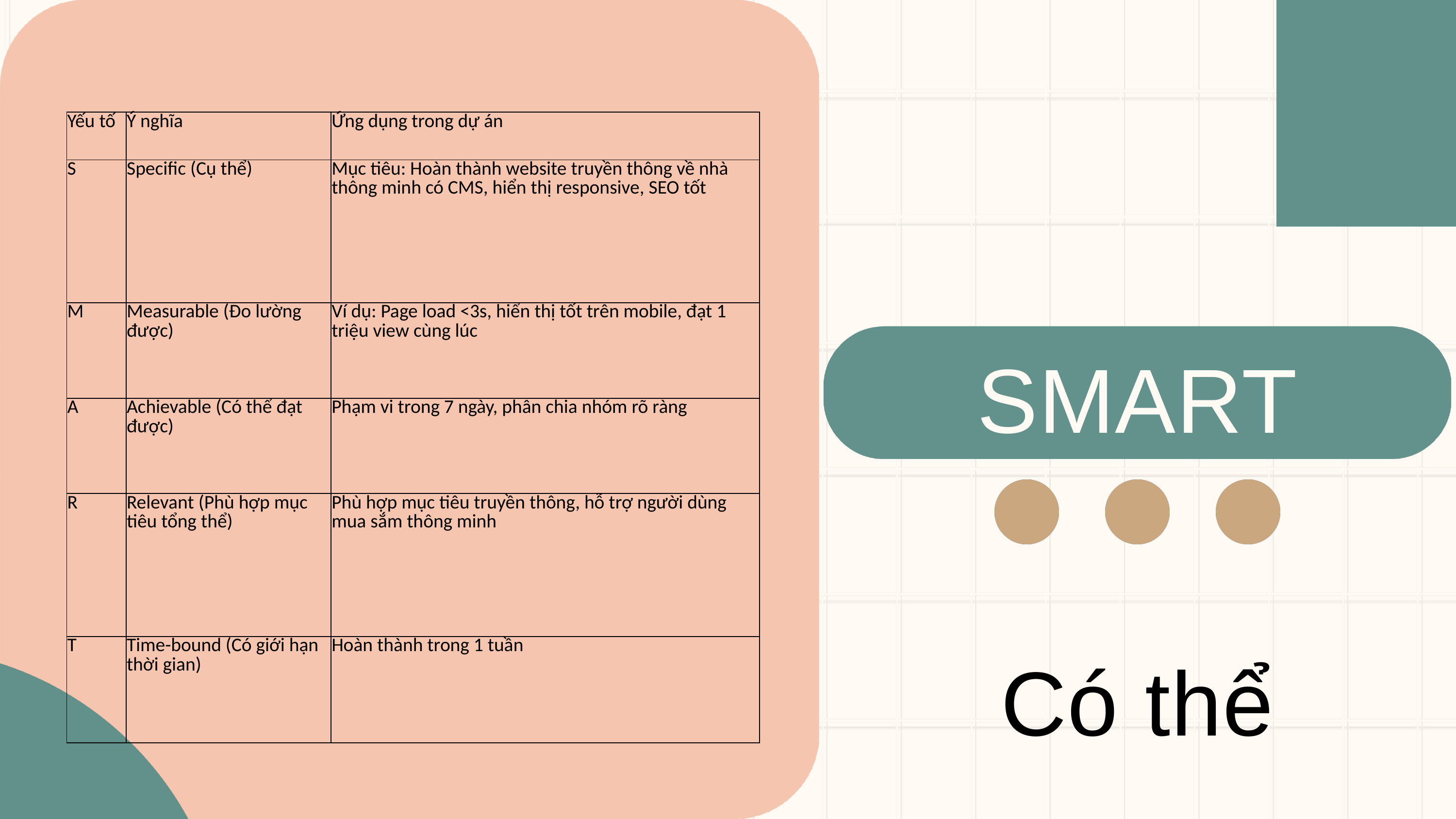

| Yếu tố | Ý nghĩa | Ứng dụng trong dự án |
| --- | --- | --- |
| S | Specific (Cụ thể) | Mục tiêu: Hoàn thành website truyền thông về nhà thông minh có CMS, hiển thị responsive, SEO tốt |
| M | Measurable (Đo lường được) | Ví dụ: Page load <3s, hiển thị tốt trên mobile, đạt 1 triệu view cùng lúc |
| A | Achievable (Có thể đạt được) | Phạm vi trong 7 ngày, phân chia nhóm rõ ràng |
| R | Relevant (Phù hợp mục tiêu tổng thể) | Phù hợp mục tiêu truyền thông, hỗ trợ người dùng mua sắm thông minh |
| T | Time-bound (Có giới hạn thời gian) | Hoàn thành trong 1 tuần |

SMART

Có thể